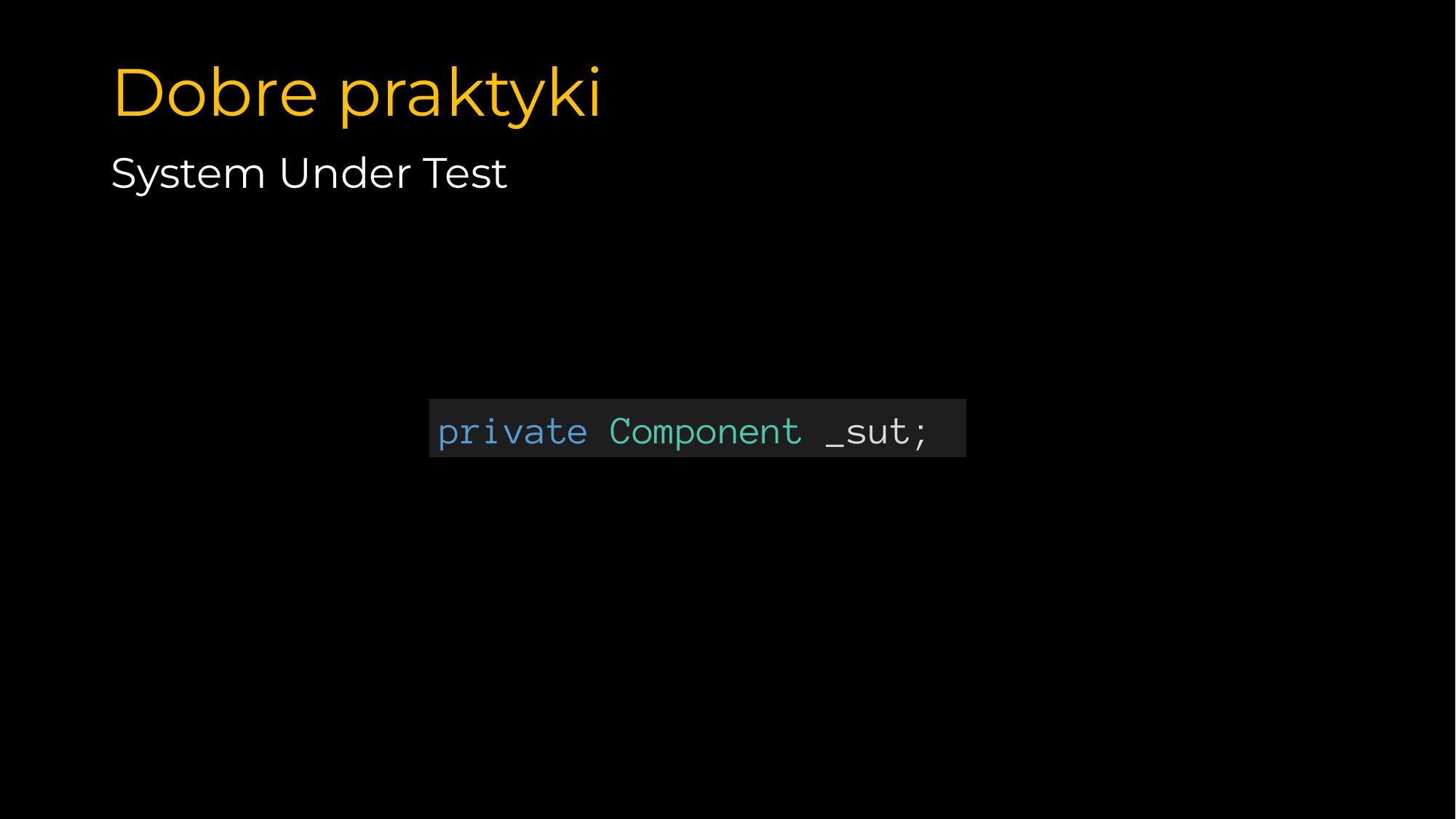

# Dobre praktyki
System Under Test
private Component _sut;